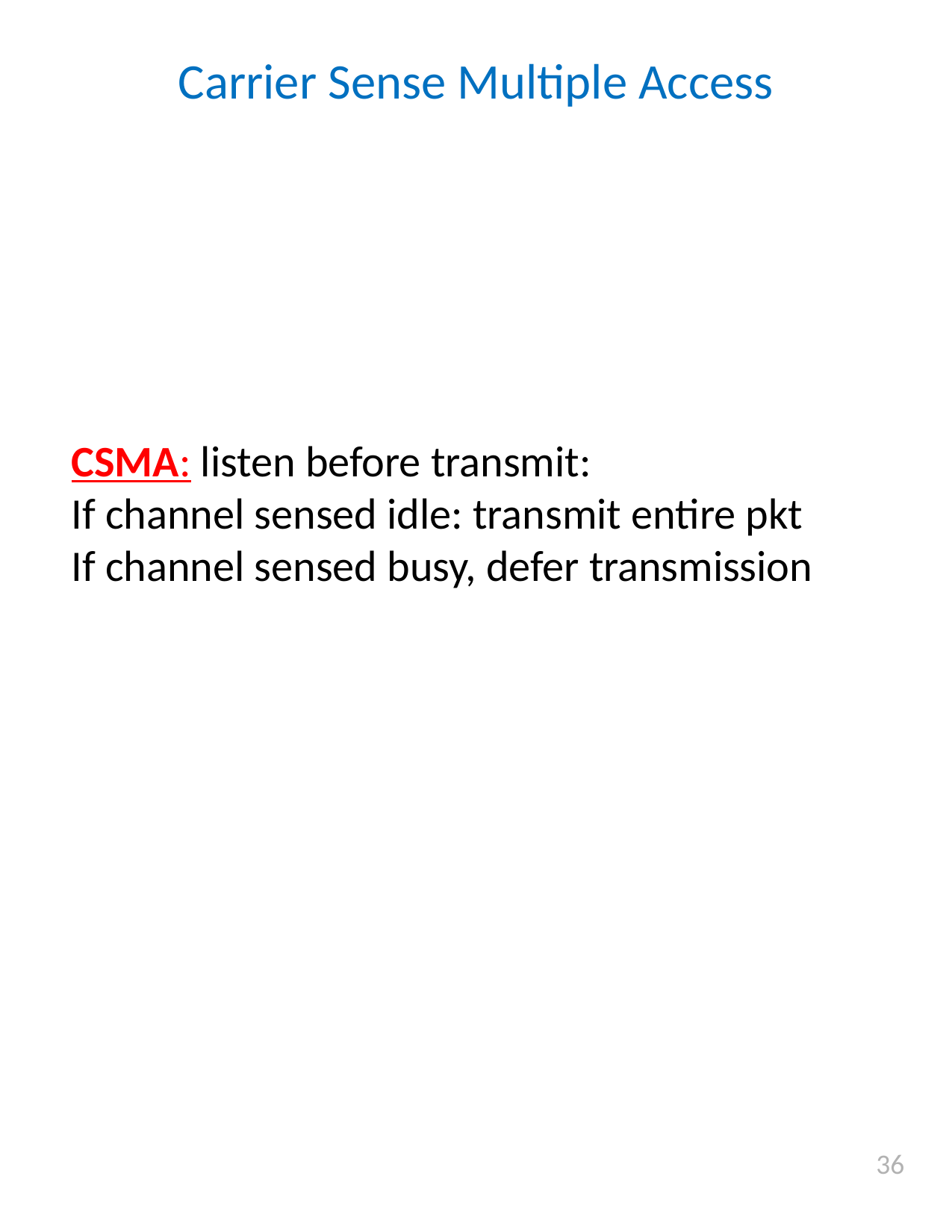

36
# Carrier Sense Multiple Access
CSMA: listen before transmit:
If channel sensed idle: transmit entire pkt
If channel sensed busy, defer transmission